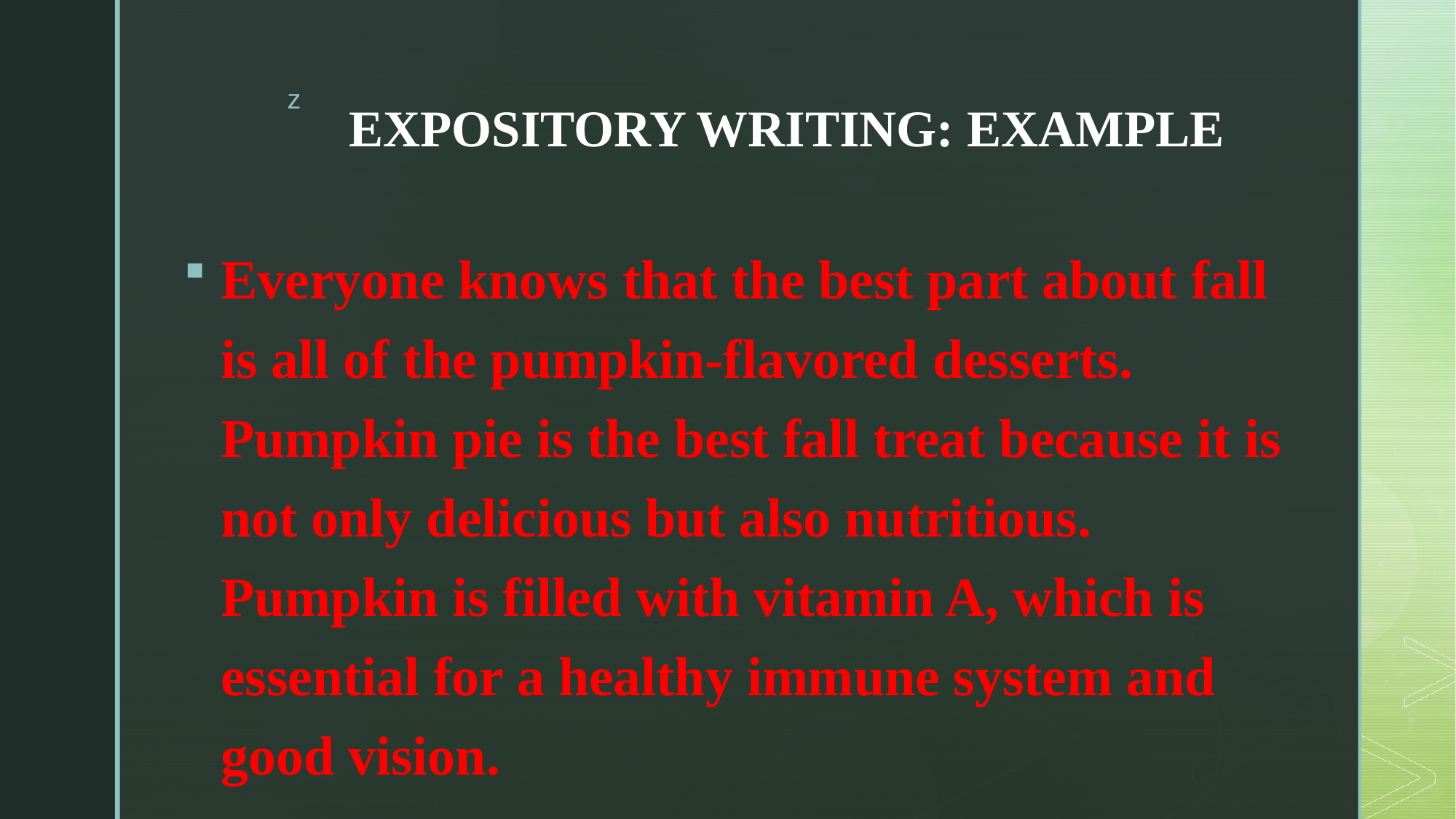

# EXPOSITORY WRITING: EXAMPLE
Everyone knows that the best part about fall is all of the pumpkin-flavored desserts. Pumpkin pie is the best fall treat because it is not only delicious but also nutritious. Pumpkin is filled with vitamin A, which is essential for a healthy immune system and good vision.